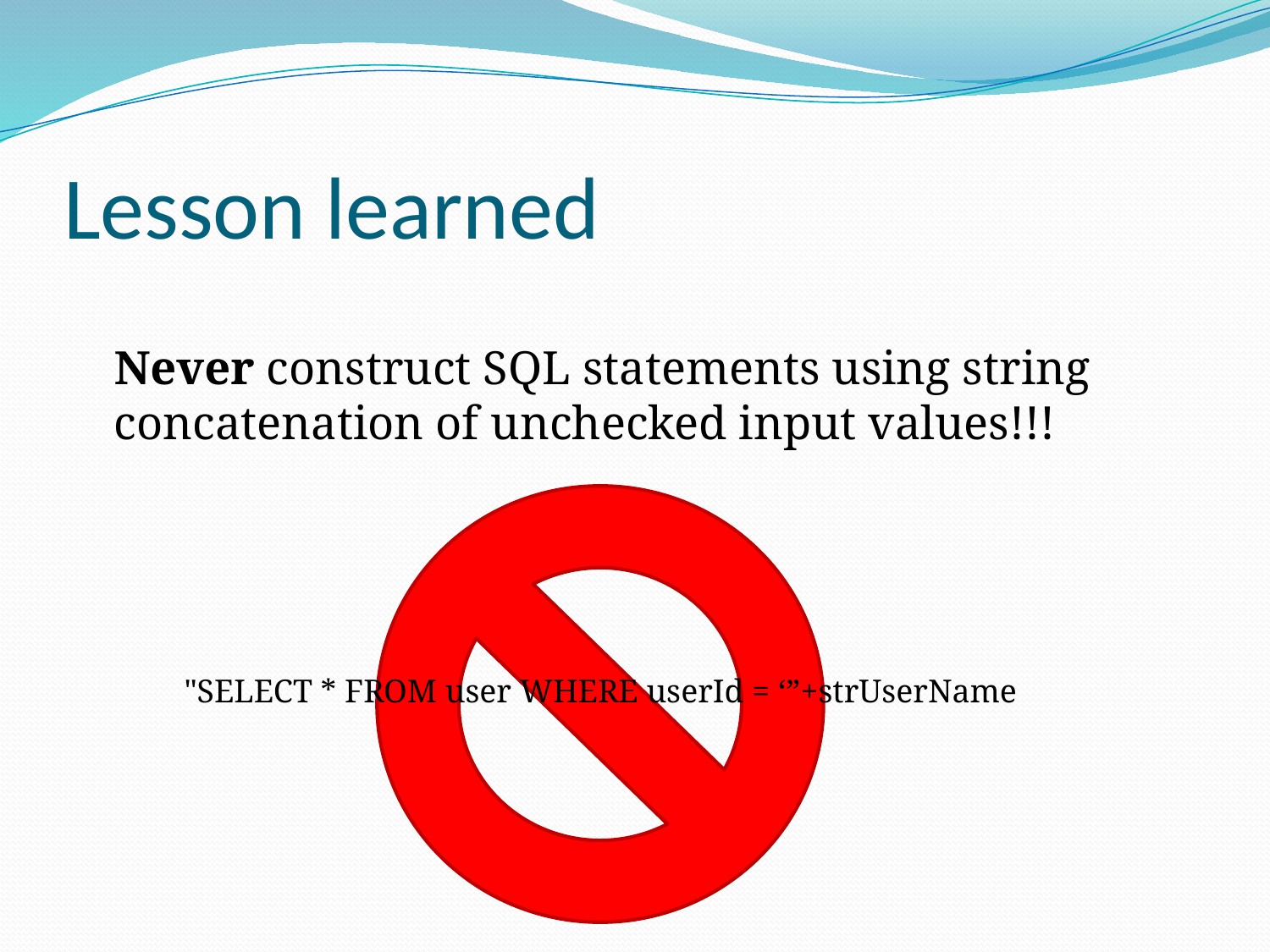

# Lesson learned

	Never construct SQL statements using string concatenation of unchecked input values!!!

"SELECT * FROM user WHERE userId = ‘”+strUserName